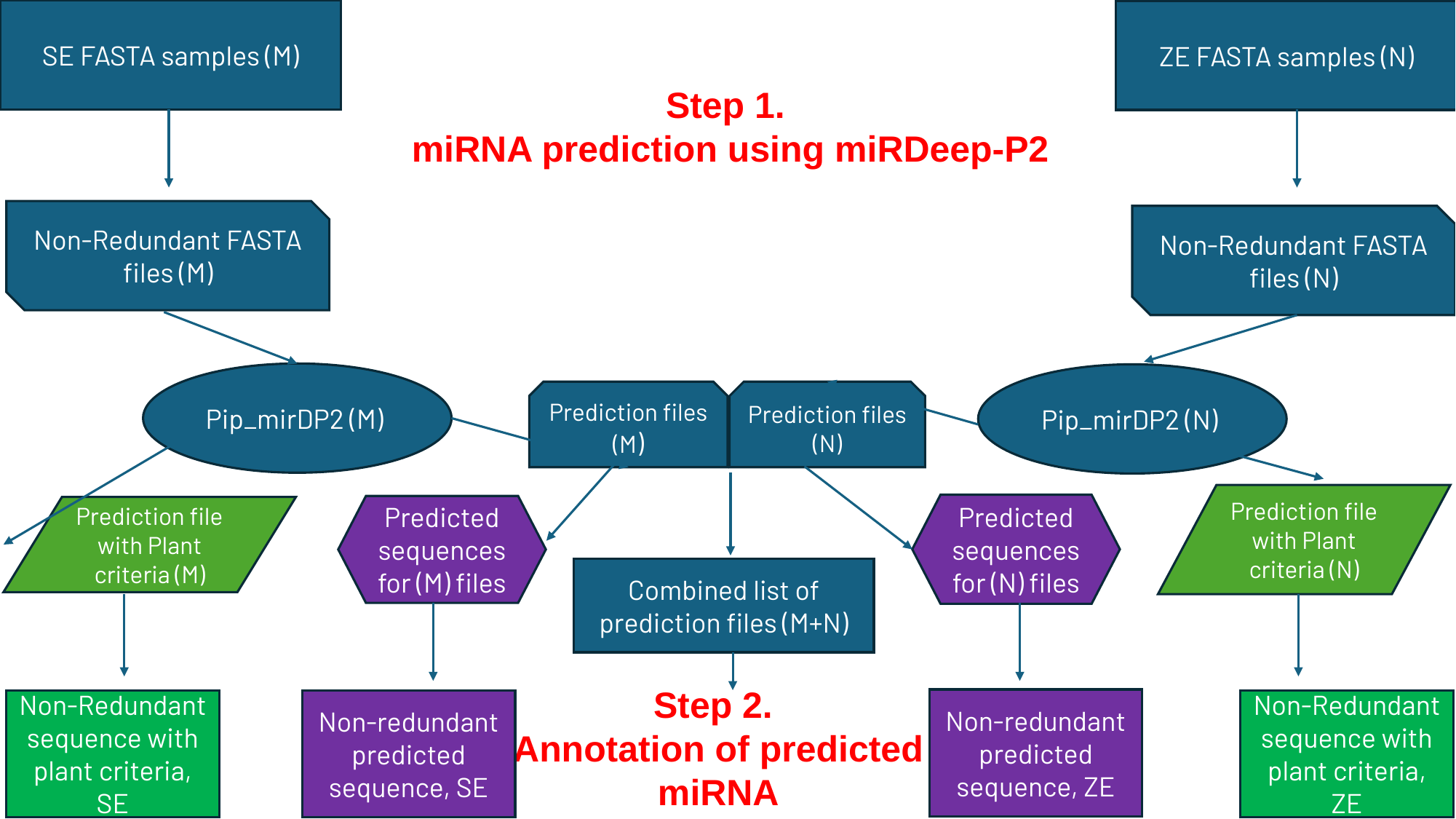

SE FASTA samples (M)
ZE FASTA samples (N)
Step 1.
miRNA prediction using miRDeep-P2

Non-Redundant FASTA files (M)
Non-Redundant FASTA files (N)
Pip_mirDP2 (M)
Pip_mirDP2 (N)
Prediction files (M)
Prediction files (N)
Prediction file with Plant criteria (N)
Predicted sequences for (N) files
Predicted sequences for (M) files
Prediction file with Plant criteria (M)
Combined list of prediction files (M+N)
Step 2.
Annotation of predicted miRNA

Non-redundant predicted sequence, ZE
Non-Redundant sequence with plant criteria, SE
Non-redundant predicted sequence, SE
Non-Redundant sequence with plant criteria, ZE
2